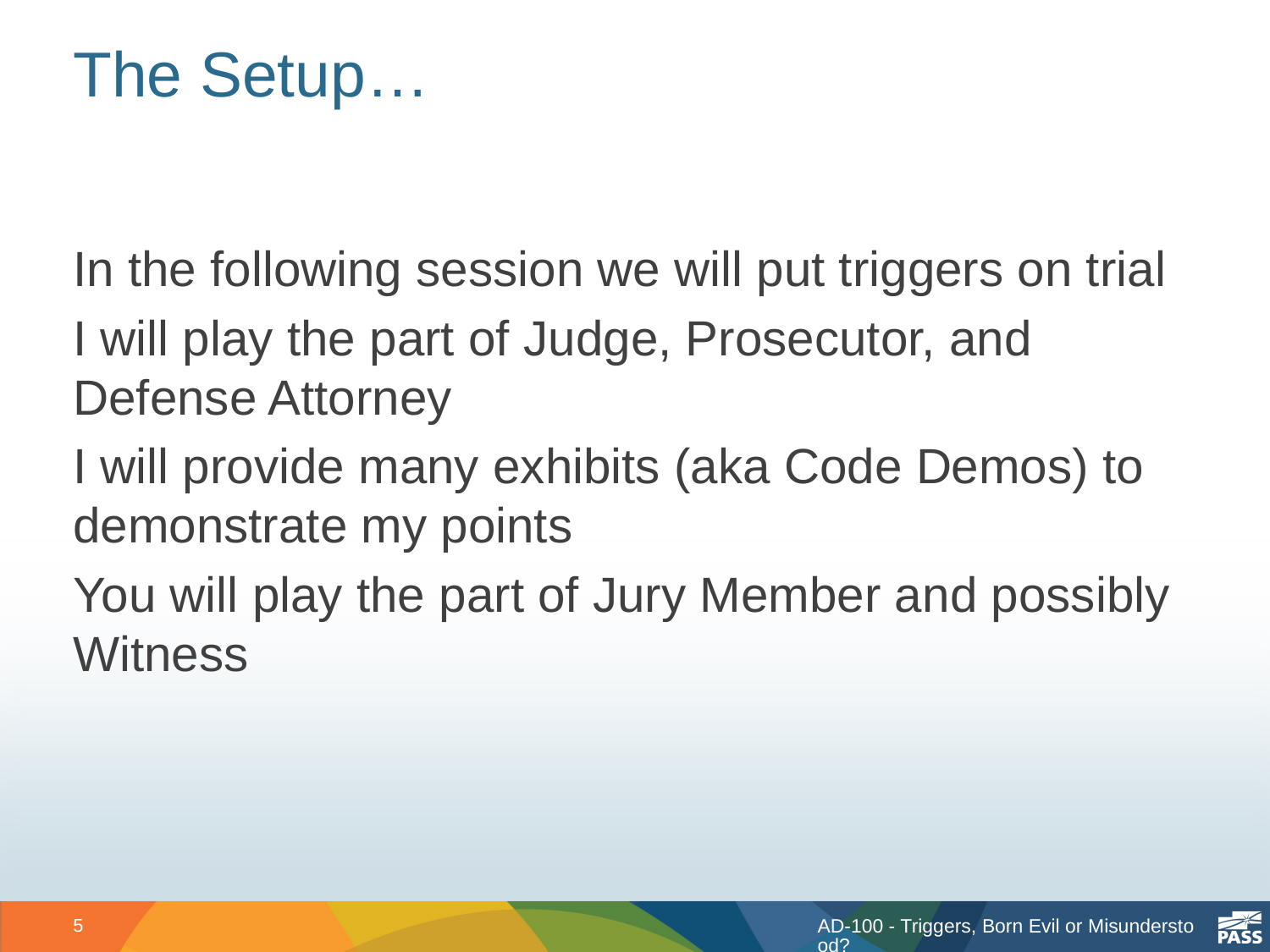

# The Setup…
In the following session we will put triggers on trial
I will play the part of Judge, Prosecutor, and Defense Attorney
I will provide many exhibits (aka Code Demos) to demonstrate my points
You will play the part of Jury Member and possibly Witness

5
AD-100 - Triggers, Born Evil or Misunderstood?